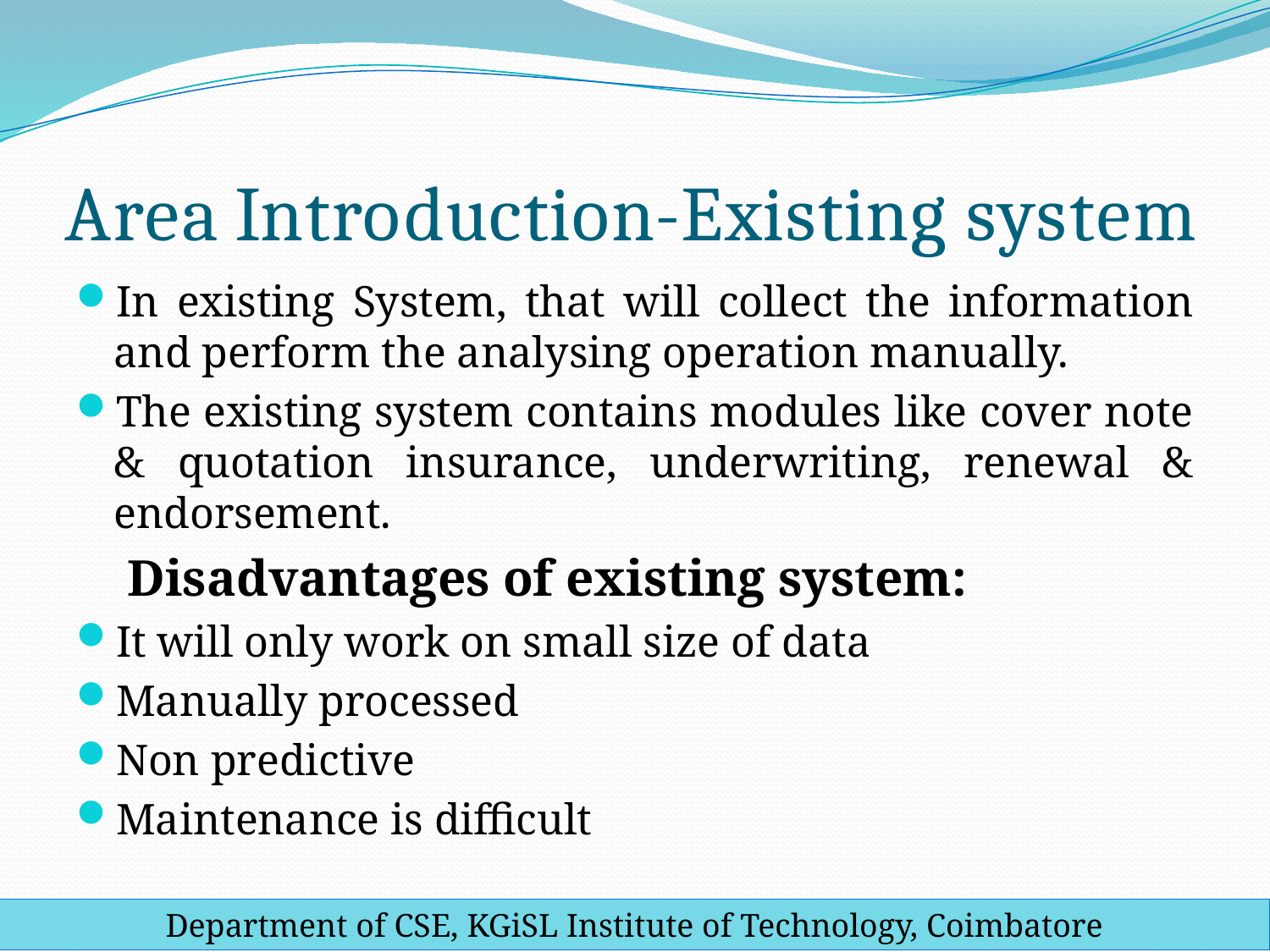

# Area Introduction-Existing system
In existing System, that will collect the information and perform the analysing operation manually.
The existing system contains modules like cover note & quotation insurance, underwriting, renewal & endorsement.
    Disadvantages of existing system:
It will only work on small size of data
Manually processed
Non predictive
Maintenance is difficult

Department of CSE, KGiSL Institute of Technology, Coimbatore